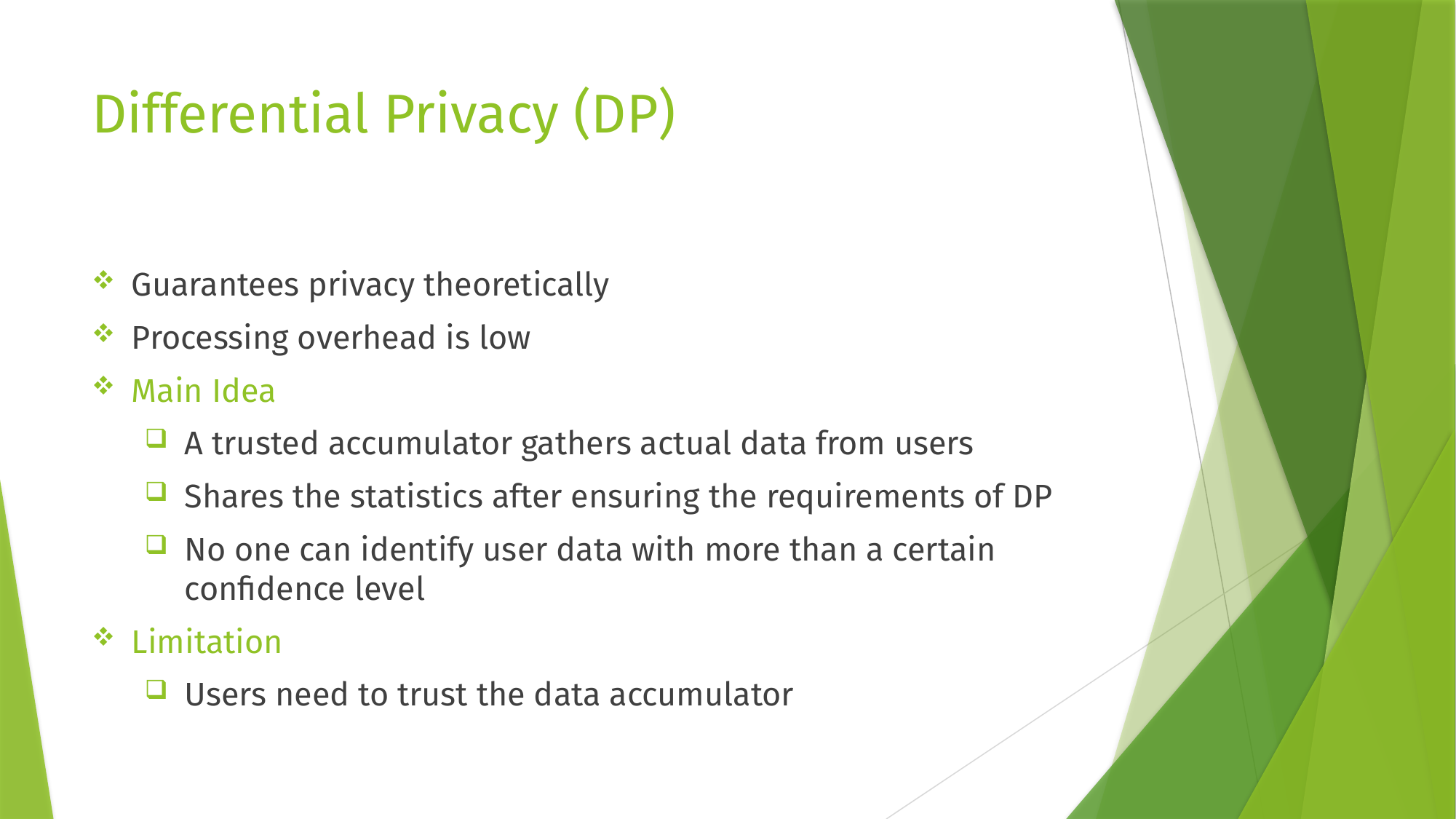

# Differential Privacy (DP)
Guarantees privacy theoretically
Processing overhead is low
Main Idea
A trusted accumulator gathers actual data from users
Shares the statistics after ensuring the requirements of DP
No one can identify user data with more than a certain confidence level
Limitation
Users need to trust the data accumulator